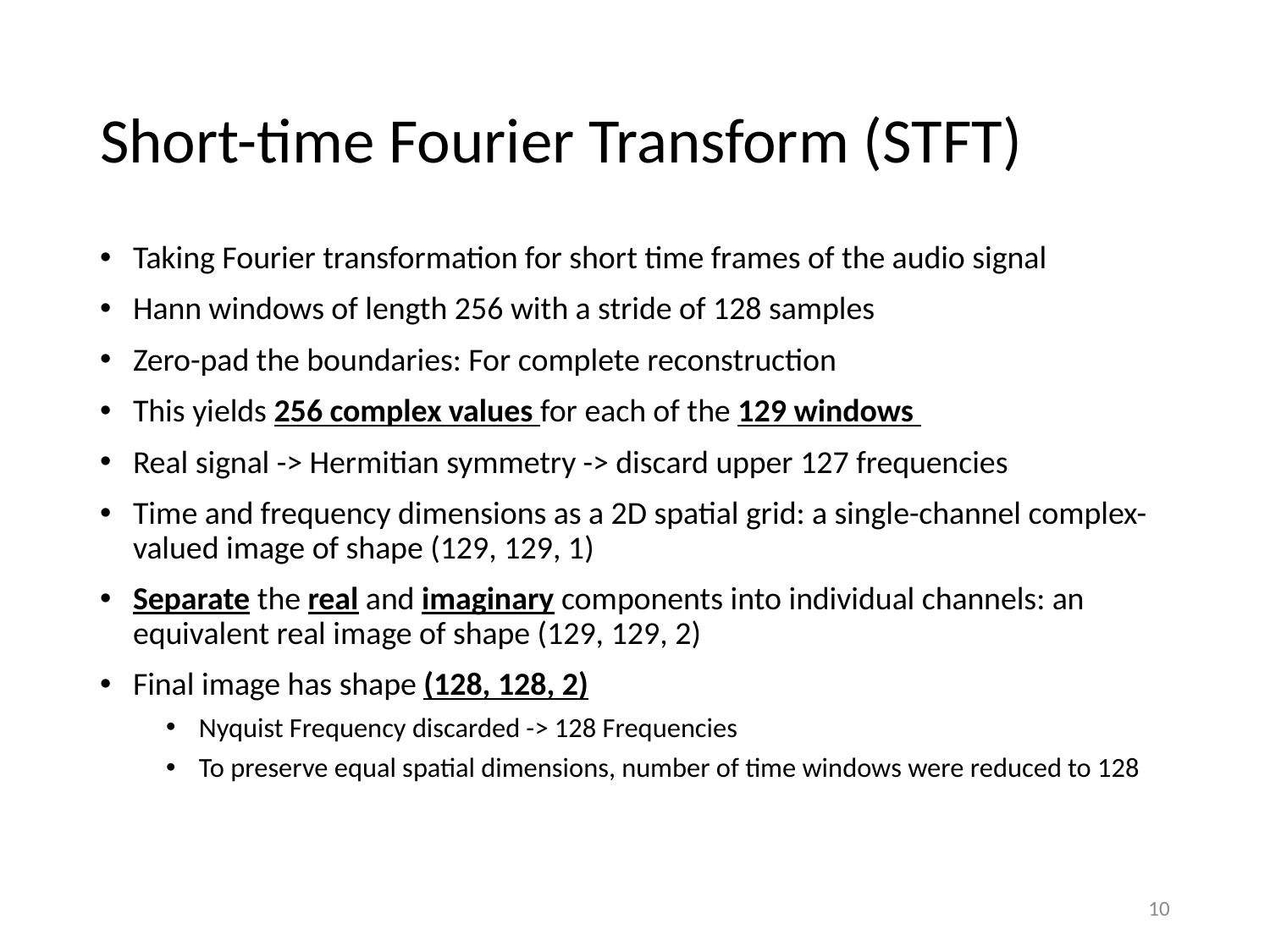

# Short-time Fourier Transform (STFT)
Taking Fourier transformation for short time frames of the audio signal
Hann windows of length 256 with a stride of 128 samples
Zero-pad the boundaries: For complete reconstruction
This yields 256 complex values for each of the 129 windows
Real signal -> Hermitian symmetry -> discard upper 127 frequencies
Time and frequency dimensions as a 2D spatial grid: a single-channel complex-valued image of shape (129, 129, 1)
Separate the real and imaginary components into individual channels: an equivalent real image of shape (129, 129, 2)
Final image has shape (128, 128, 2)
Nyquist Frequency discarded -> 128 Frequencies
To preserve equal spatial dimensions, number of time windows were reduced to 128
10